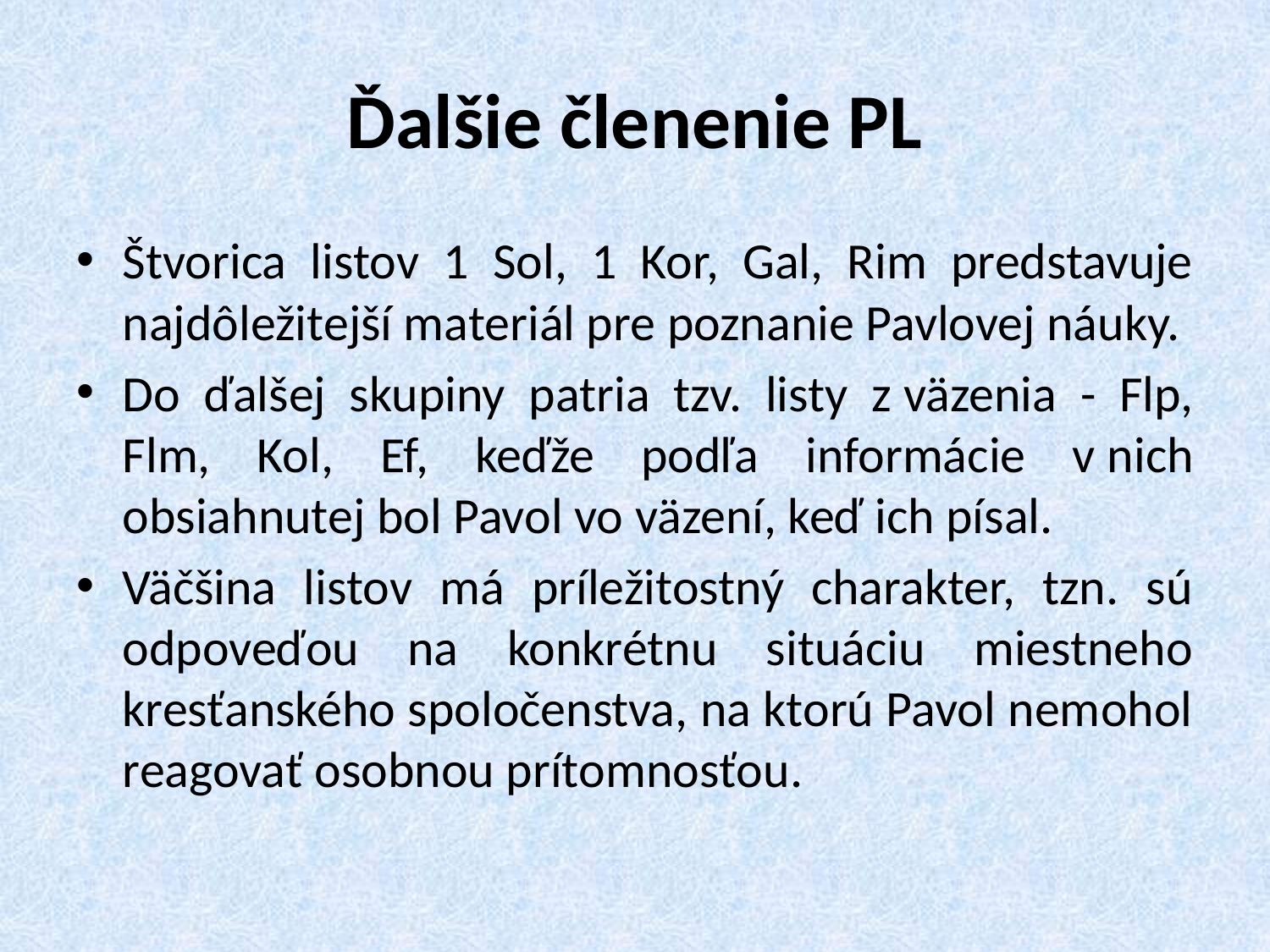

# Ďalšie členenie PL
Štvorica listov 1 Sol, 1 Kor, Gal, Rim predstavuje najdôležitejší materiál pre poznanie Pavlovej náuky.
Do ďalšej skupiny patria tzv. listy z väzenia - Flp, Flm, Kol, Ef, keďže podľa informácie v nich obsiahnutej bol Pavol vo väzení, keď ich písal.
Väčšina listov má príležitostný charakter, tzn. sú odpoveďou na konkrétnu situáciu miestneho kresťanského spoločenstva, na ktorú Pavol nemohol reagovať osobnou prítomnosťou.